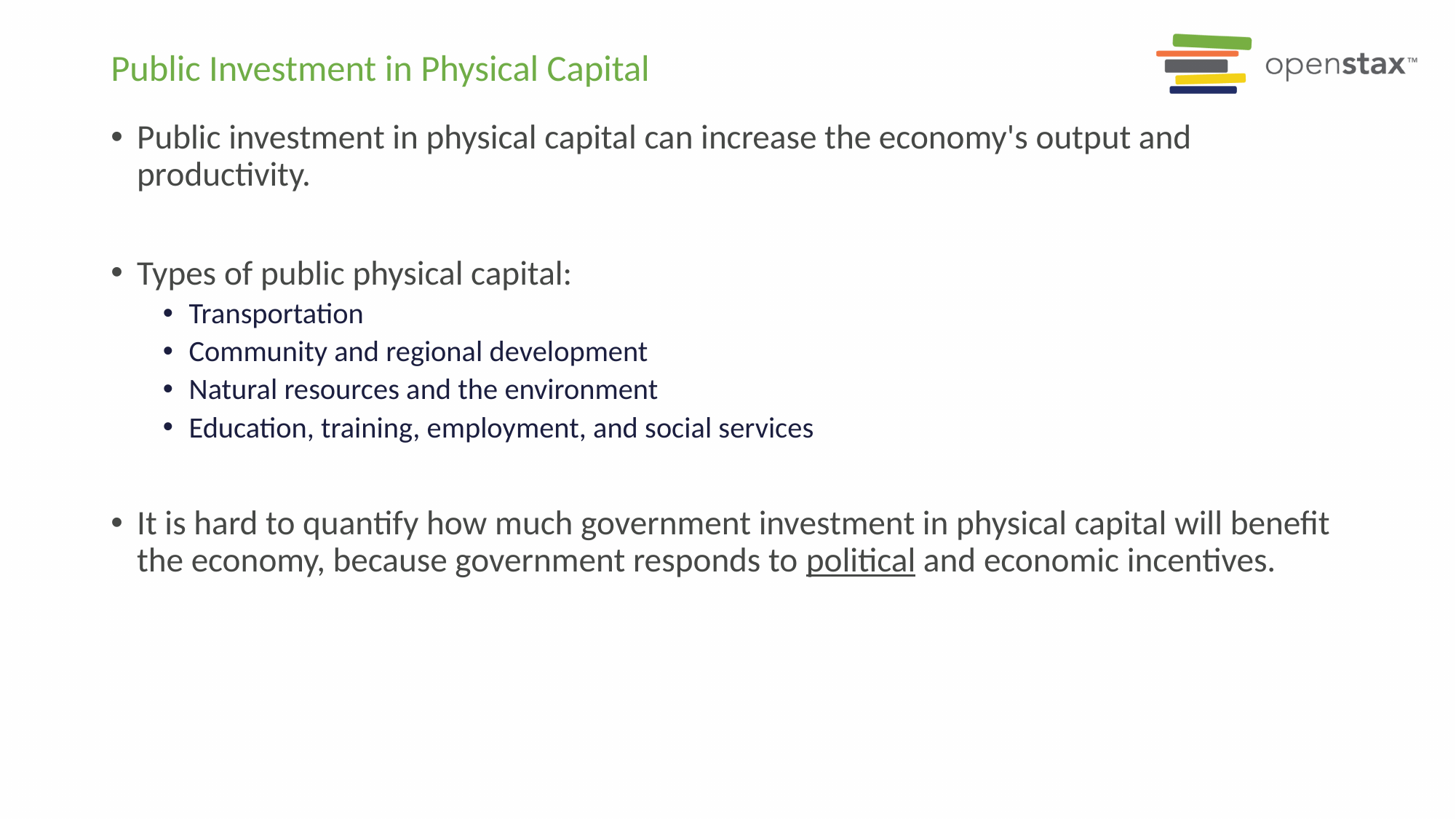

# Public Investment in Physical Capital
Public investment in physical capital can increase the economy's output and productivity.

Types of public physical capital:
Transportation
Community and regional development
Natural resources and the environment
Education, training, employment, and social services

It is hard to quantify how much government investment in physical capital will benefit the economy, because government responds to political and economic incentives.